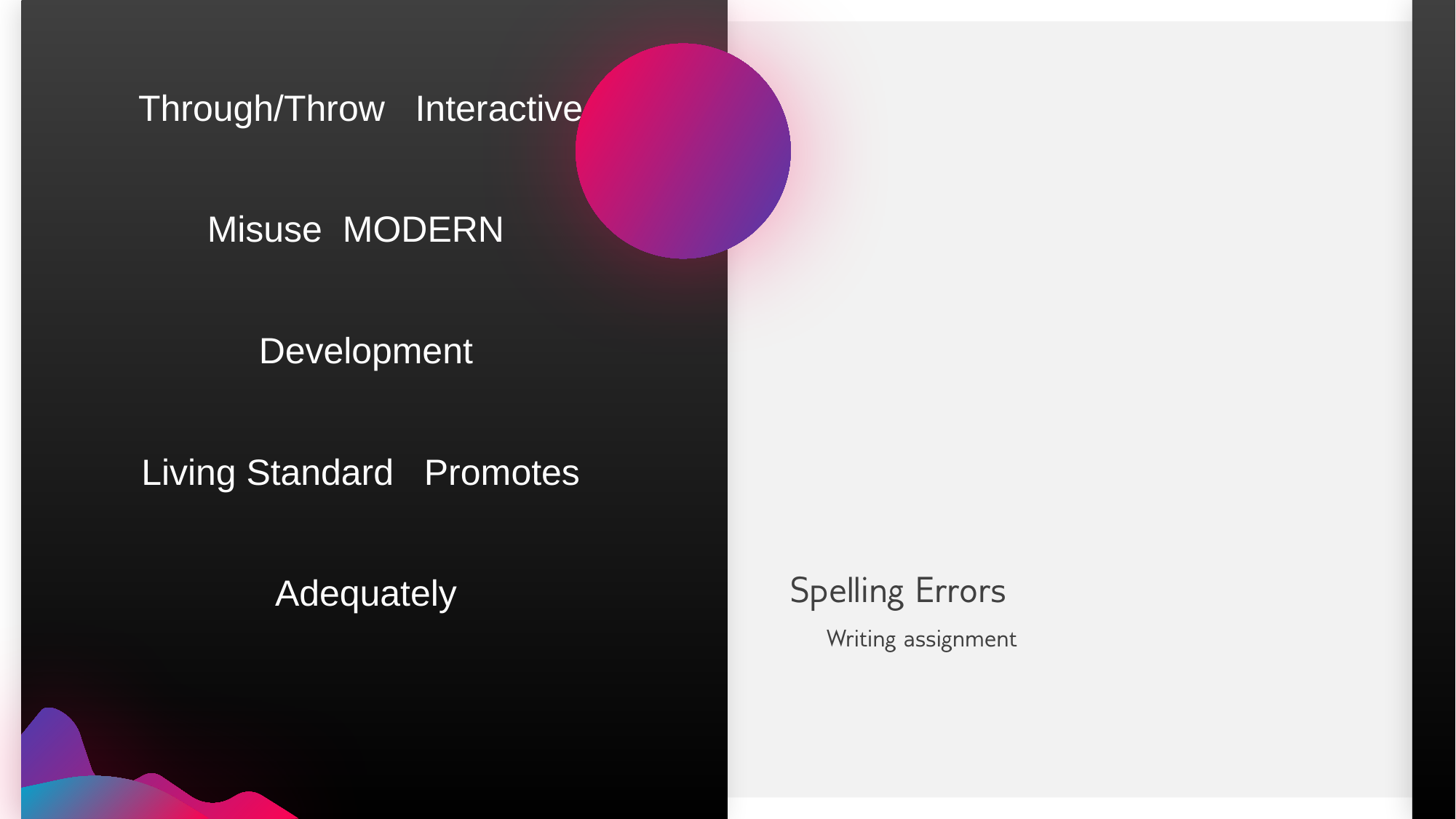

# Creative  Requirement  Humanity Facilitates    Successful  Through/Throw   Interactive  Misuse  MODERN   Development Living Standard   Promotes  Adequately
Spelling Errors
Writing assignment